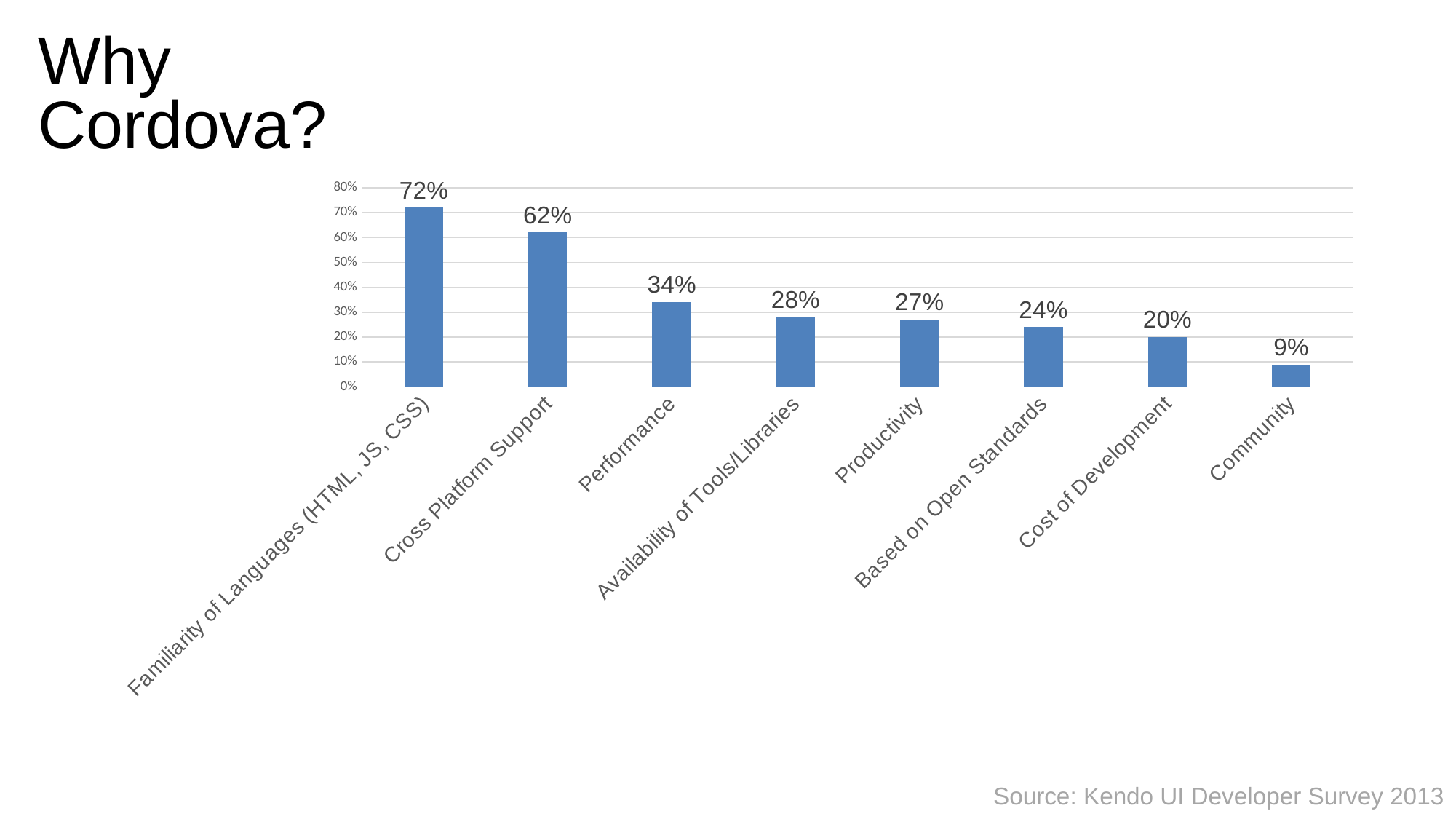

# Why Cordova?

### Chart

| Category | % |
|---|---|
| Familiarity of Languages (HTML, JS, CSS) | 0.72 |
| Cross Platform Support | 0.62 |
| Performance | 0.34 |
| Availability of Tools/Libraries | 0.28 |
| Productivity | 0.27 |
| Based on Open Standards | 0.24 |
| Cost of Development | 0.2 |
| Community | 0.09 |
Source: Kendo UI Developer Survey 2013